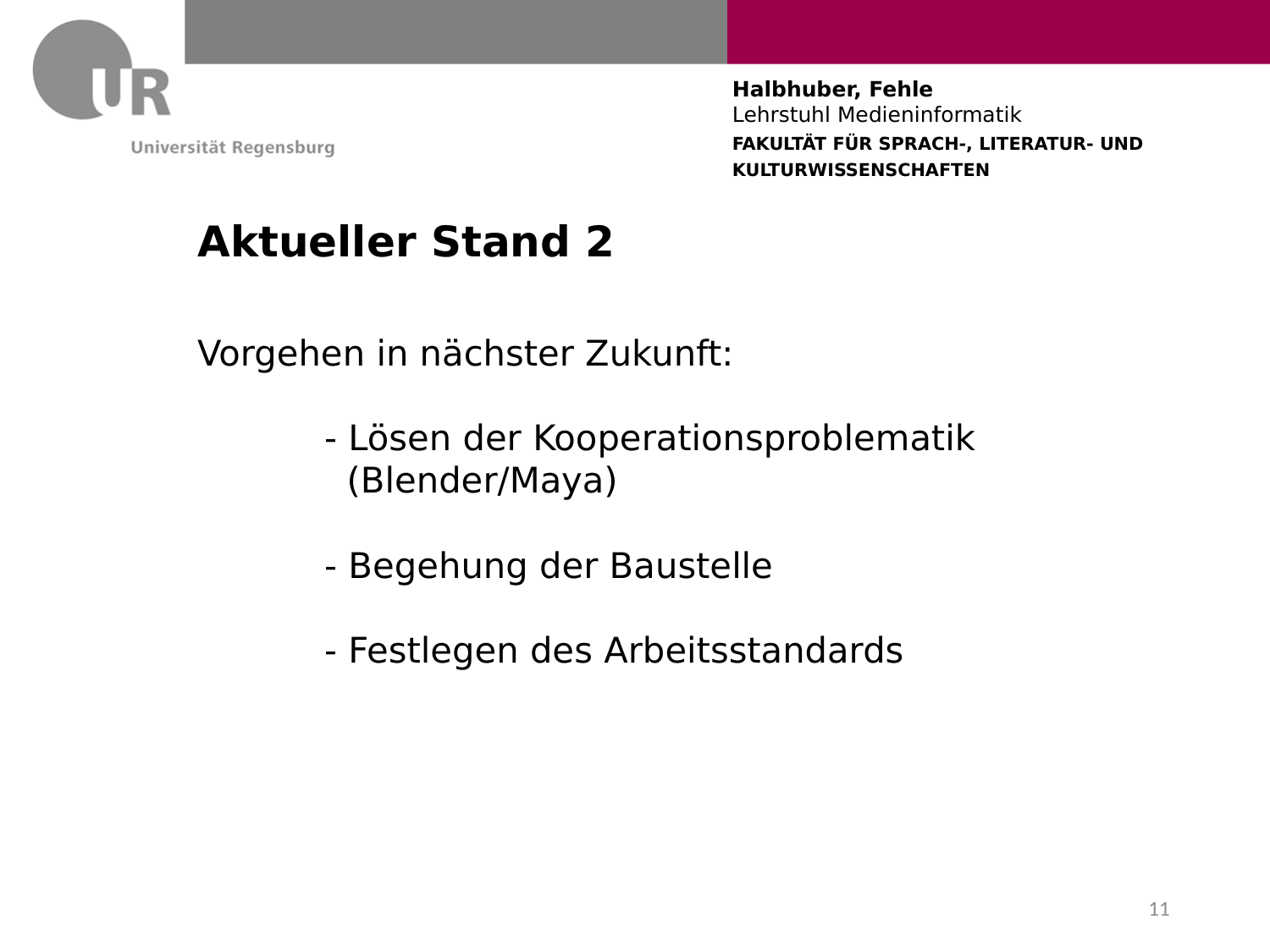

# Aktueller Stand 2
Vorgehen in nächster Zukunft:

	- Lösen der Kooperationsproblematik 		  (Blender/Maya)

	- Begehung der Baustelle

	- Festlegen des Arbeitsstandards
11